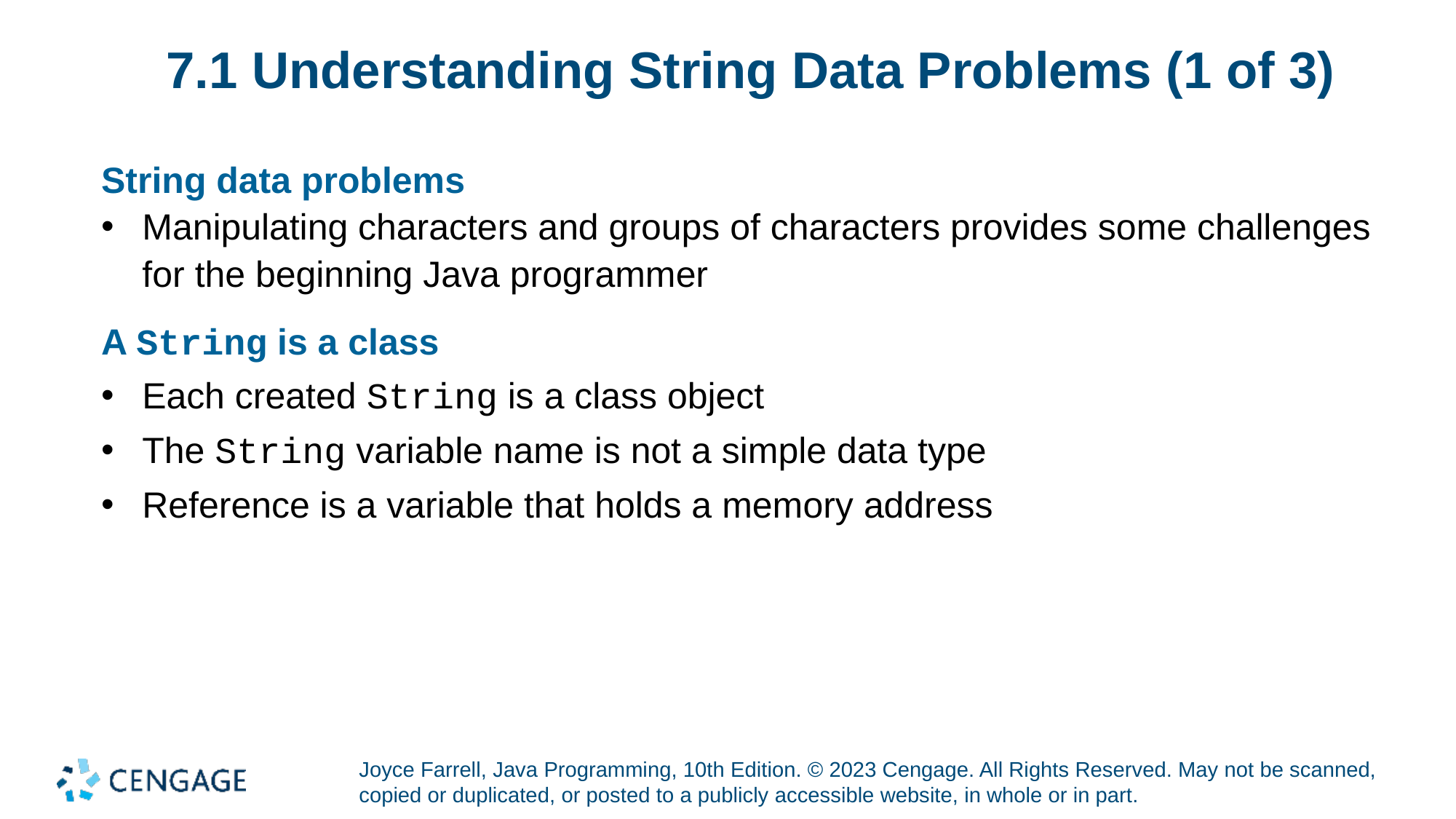

# 7.1 Understanding String Data Problems (1 of 3)
String data problems
Manipulating characters and groups of characters provides some challenges for the beginning Java programmer
A String is a class
Each created String is a class object
The String variable name is not a simple data type
Reference is a variable that holds a memory address